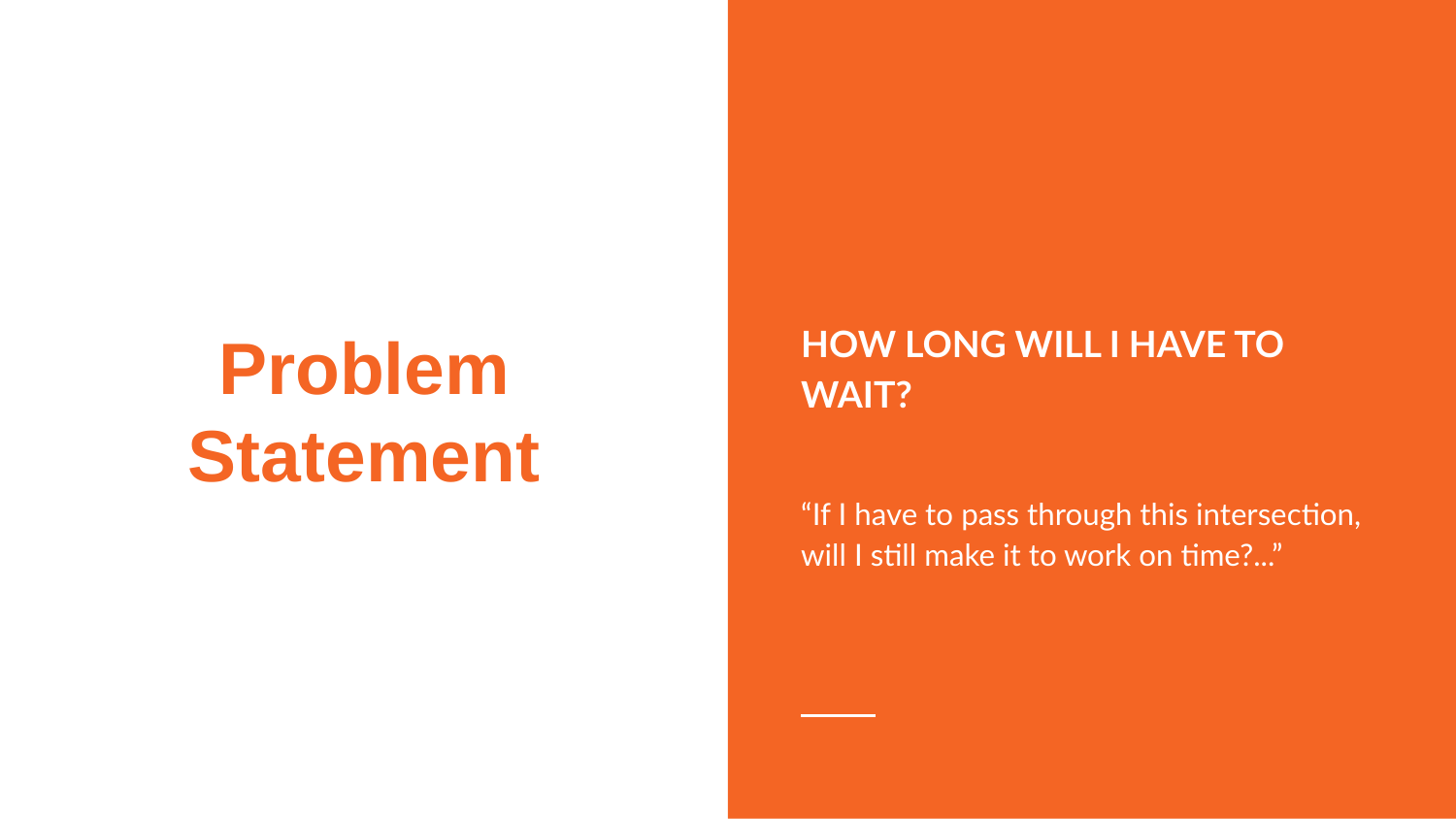

HOW LONG WILL I HAVE TO WAIT?

“If I have to pass through this intersection, will I still make it to work on time?...”
# Problem Statement